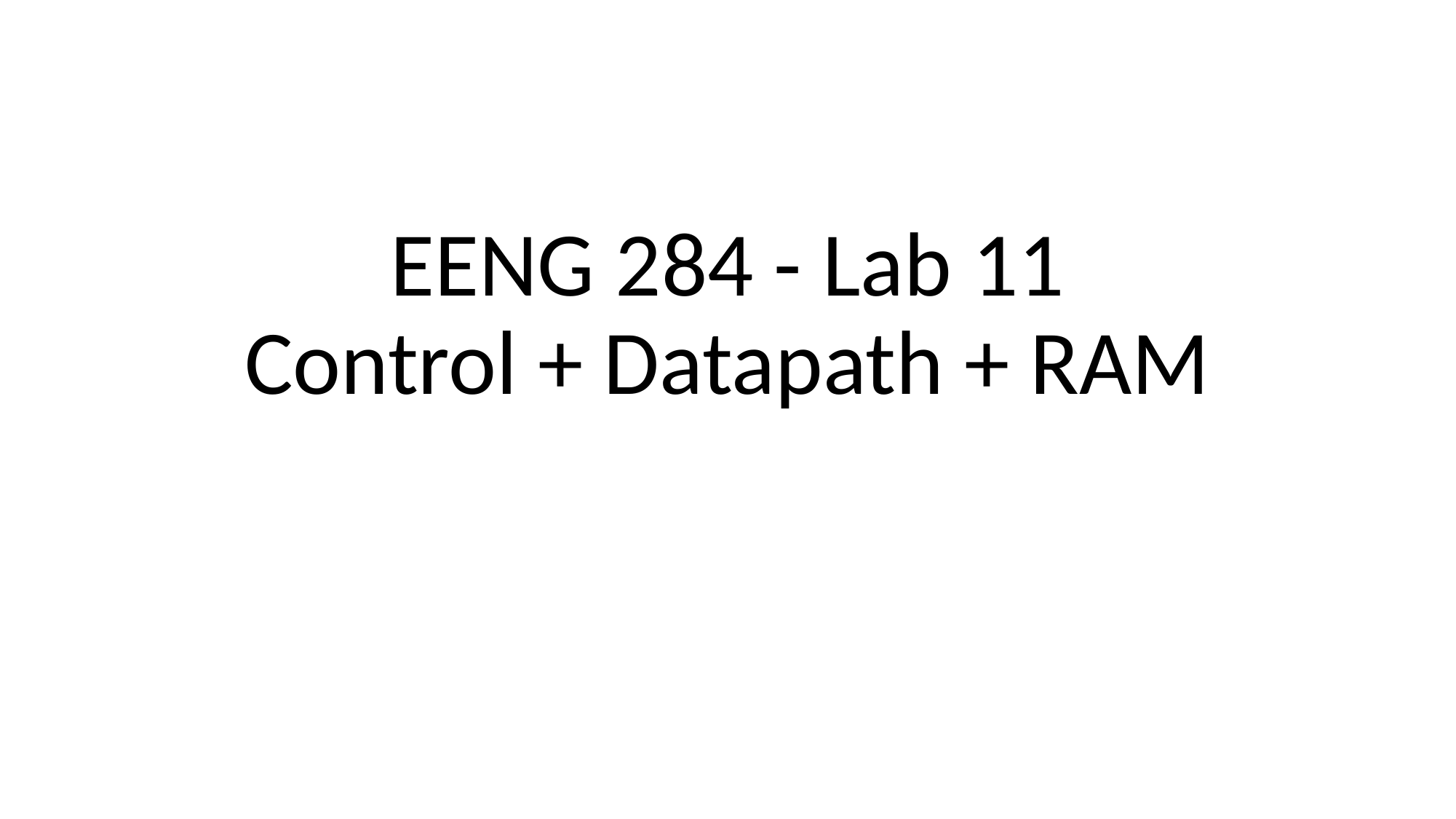

# EENG 284 - Lab 11 Control + Datapath + RAM